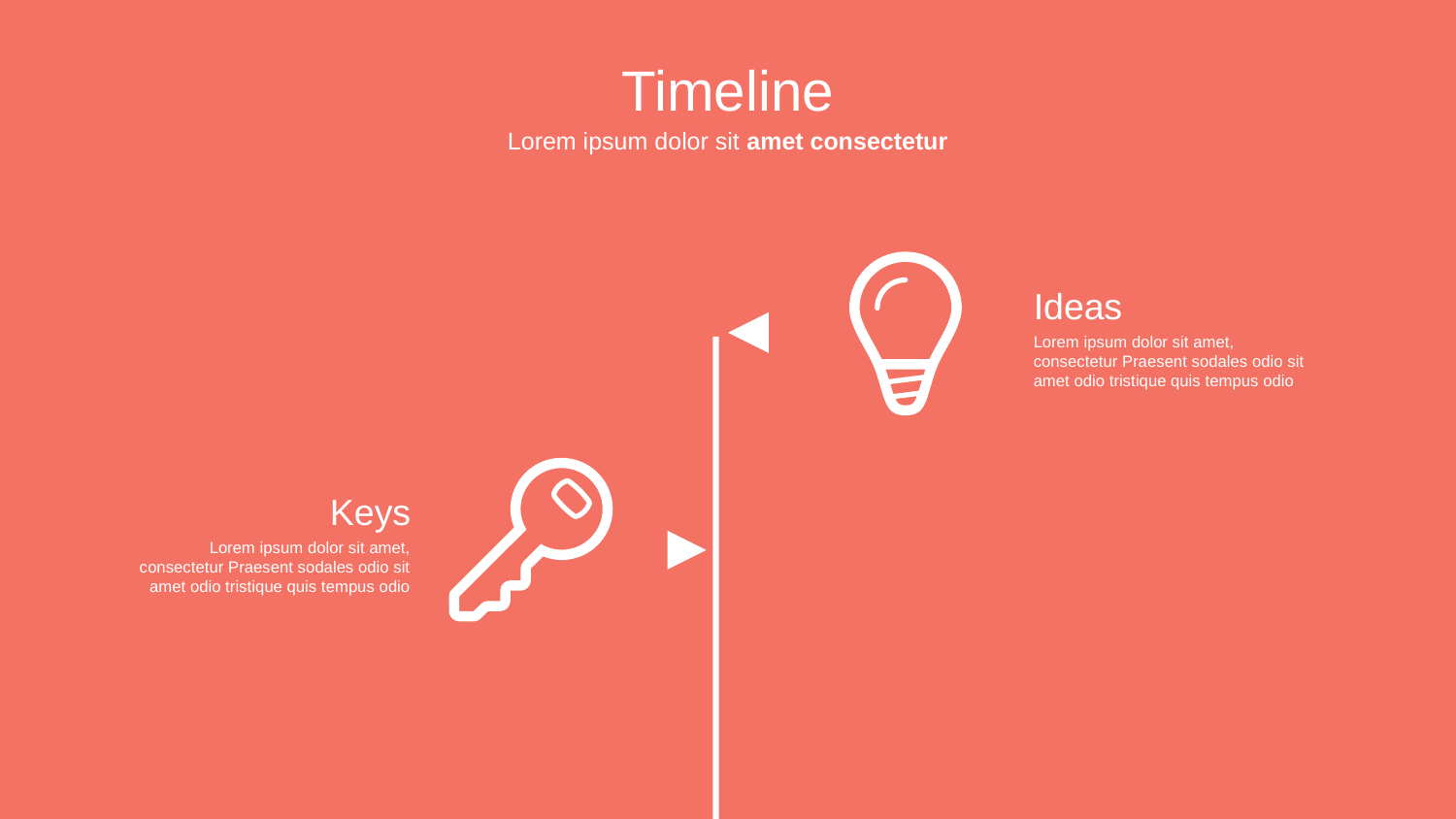

# Timeline
Lorem ipsum dolor sit amet consectetur

Ideas

Lorem ipsum dolor sit amet, consectetur Praesent sodales odio sit amet odio tristique quis tempus odio

Keys
Lorem ipsum dolor sit amet, consectetur Praesent sodales odio sit amet odio tristique quis tempus odio